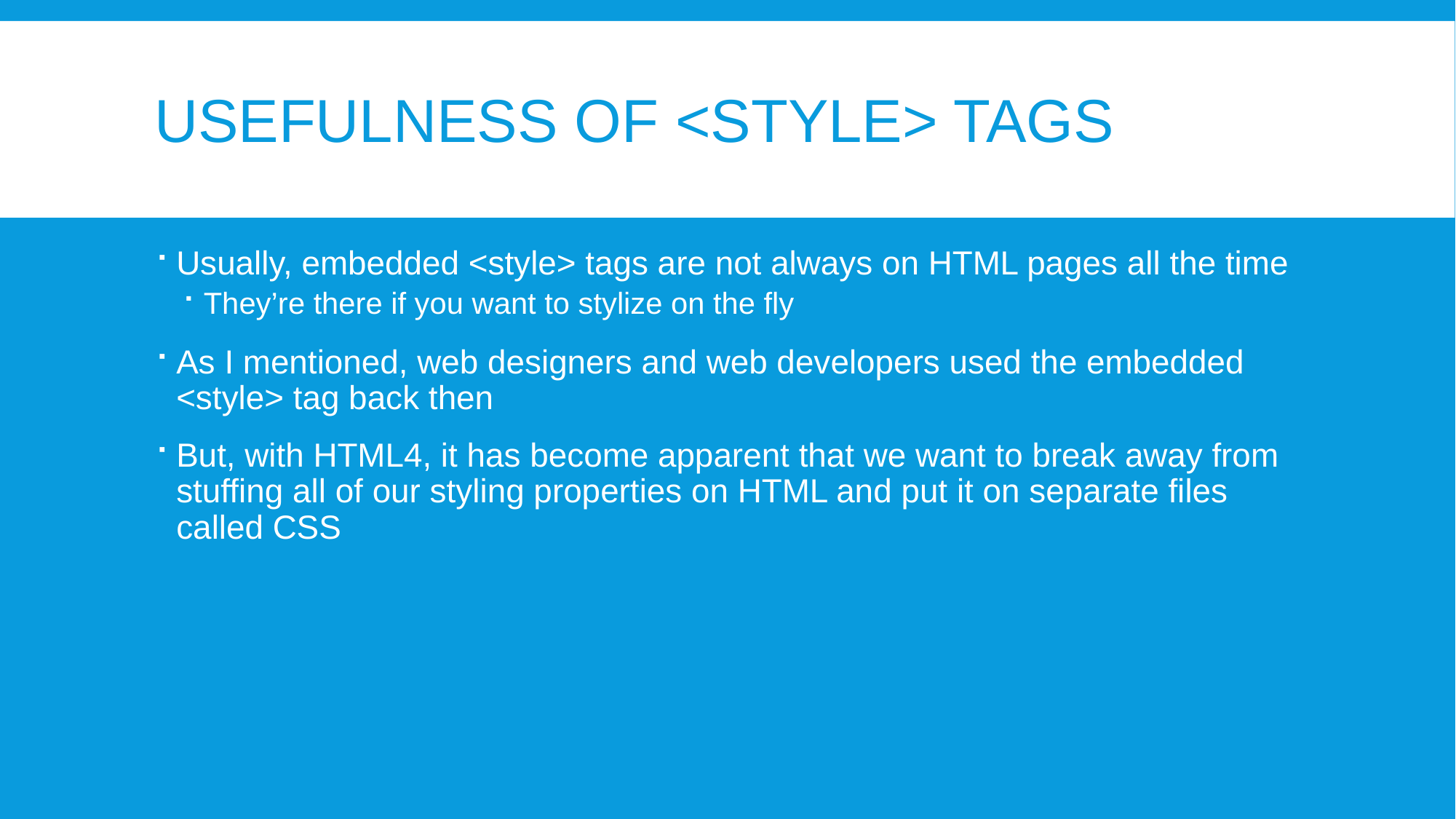

# Usefulness of <Style> Tags
Usually, embedded <style> tags are not always on HTML pages all the time
They’re there if you want to stylize on the fly
As I mentioned, web designers and web developers used the embedded <style> tag back then
But, with HTML4, it has become apparent that we want to break away from stuffing all of our styling properties on HTML and put it on separate files called CSS